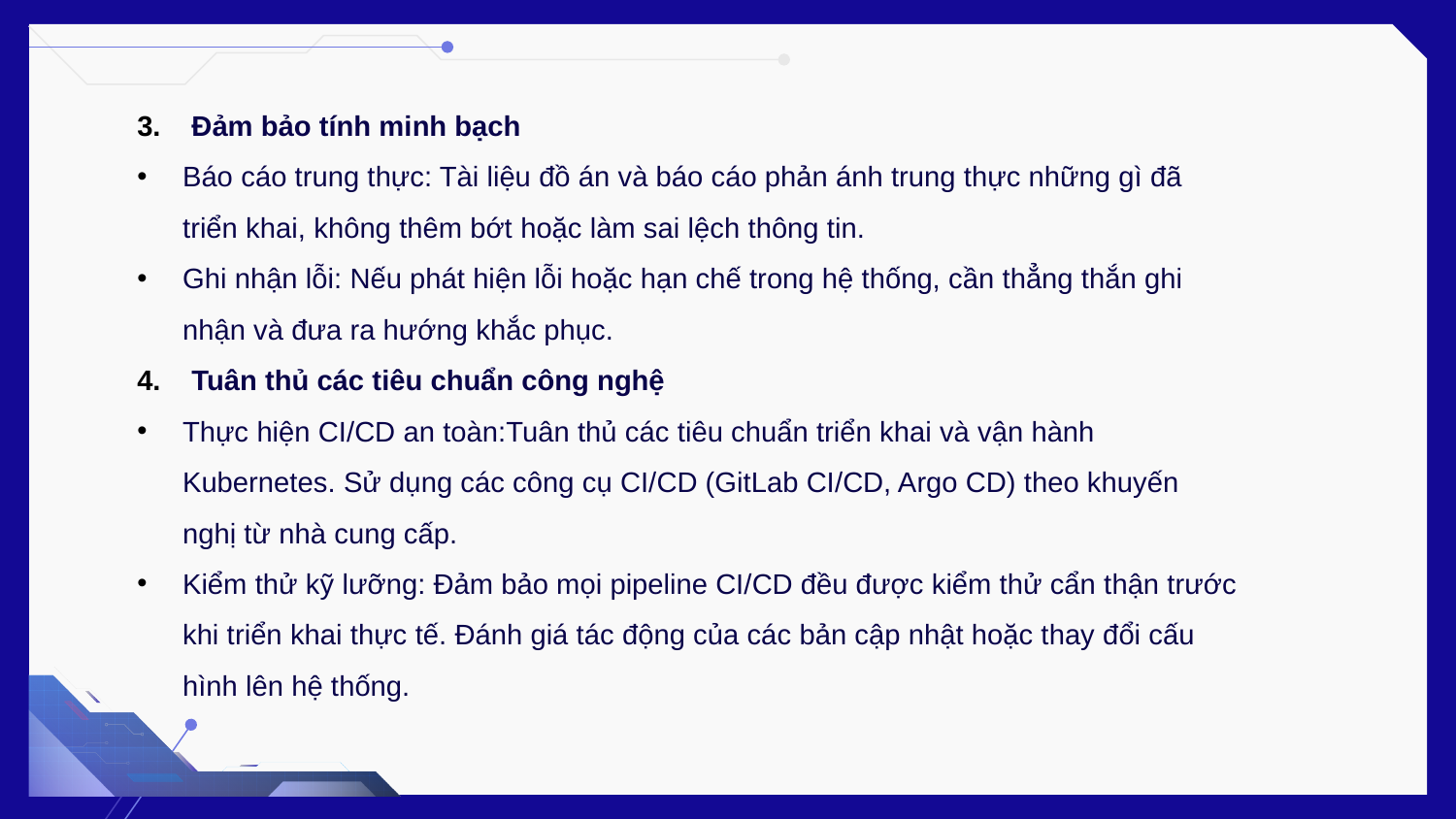

Đảm bảo tính minh bạch
Báo cáo trung thực: Tài liệu đồ án và báo cáo phản ánh trung thực những gì đã triển khai, không thêm bớt hoặc làm sai lệch thông tin.
Ghi nhận lỗi: Nếu phát hiện lỗi hoặc hạn chế trong hệ thống, cần thẳng thắn ghi nhận và đưa ra hướng khắc phục.
Tuân thủ các tiêu chuẩn công nghệ
Thực hiện CI/CD an toàn:Tuân thủ các tiêu chuẩn triển khai và vận hành Kubernetes. Sử dụng các công cụ CI/CD (GitLab CI/CD, Argo CD) theo khuyến nghị từ nhà cung cấp.
Kiểm thử kỹ lưỡng: Đảm bảo mọi pipeline CI/CD đều được kiểm thử cẩn thận trước khi triển khai thực tế. Đánh giá tác động của các bản cập nhật hoặc thay đổi cấu hình lên hệ thống.